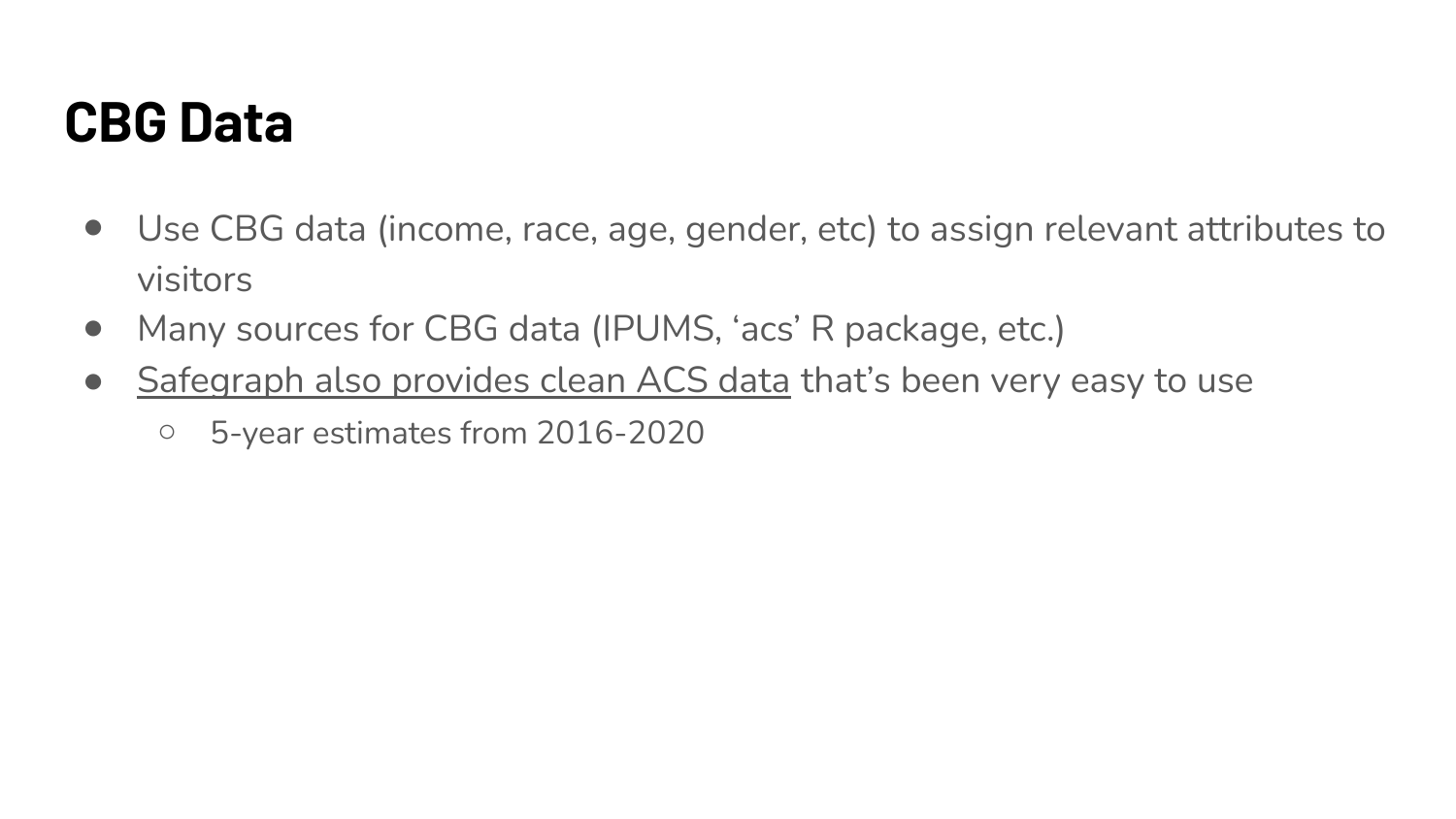

# CBG Data
Use CBG data (income, race, age, gender, etc) to assign relevant attributes to visitors
Many sources for CBG data (IPUMS, ‘acs’ R package, etc.)
Safegraph also provides clean ACS data that’s been very easy to use
5-year estimates from 2016-2020